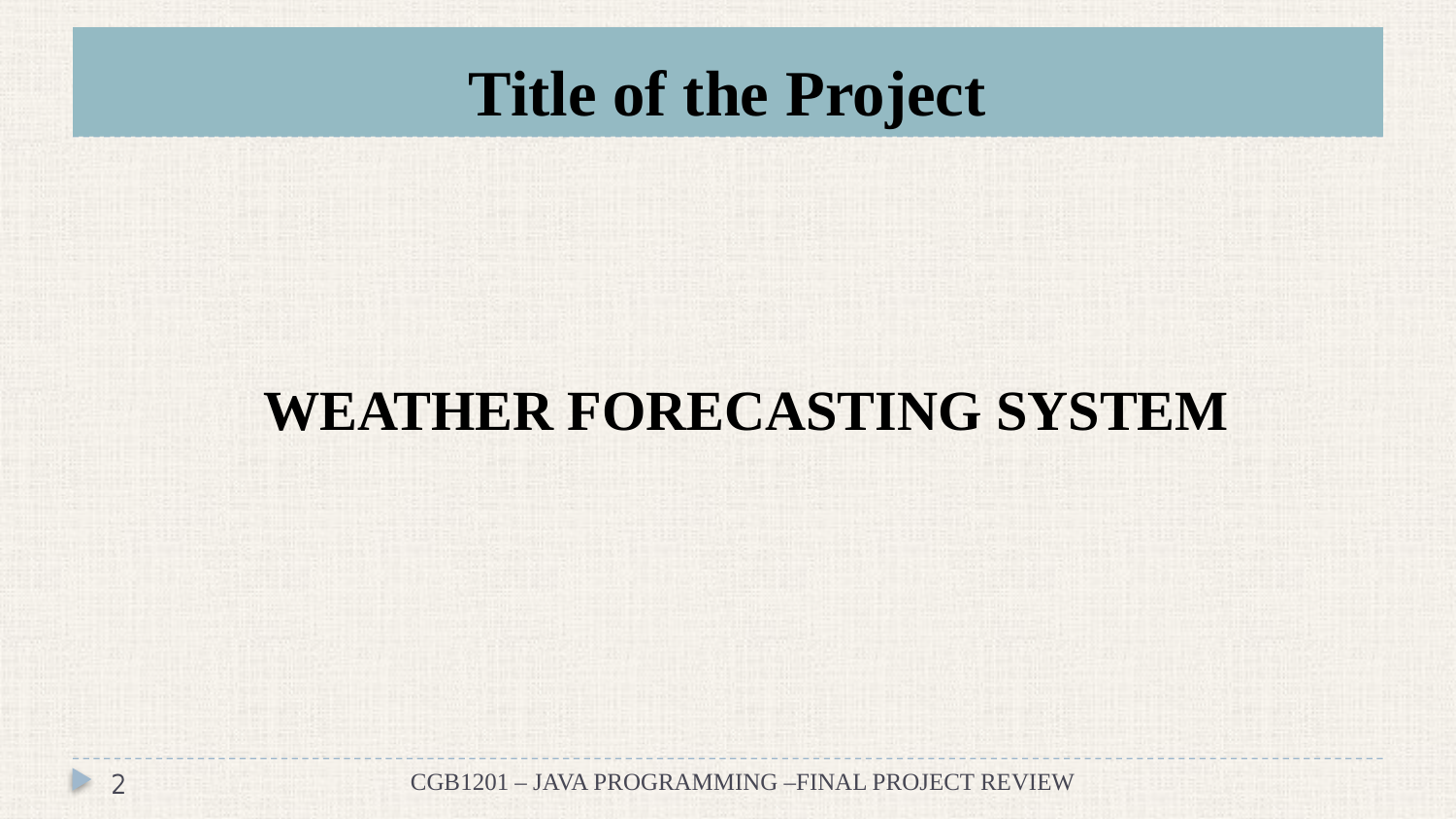

# Title of the Project

        WEATHER FORECASTING SYSTEM

2
CGB1201 – JAVA PROGRAMMING –FINAL PROJECT REVIEW